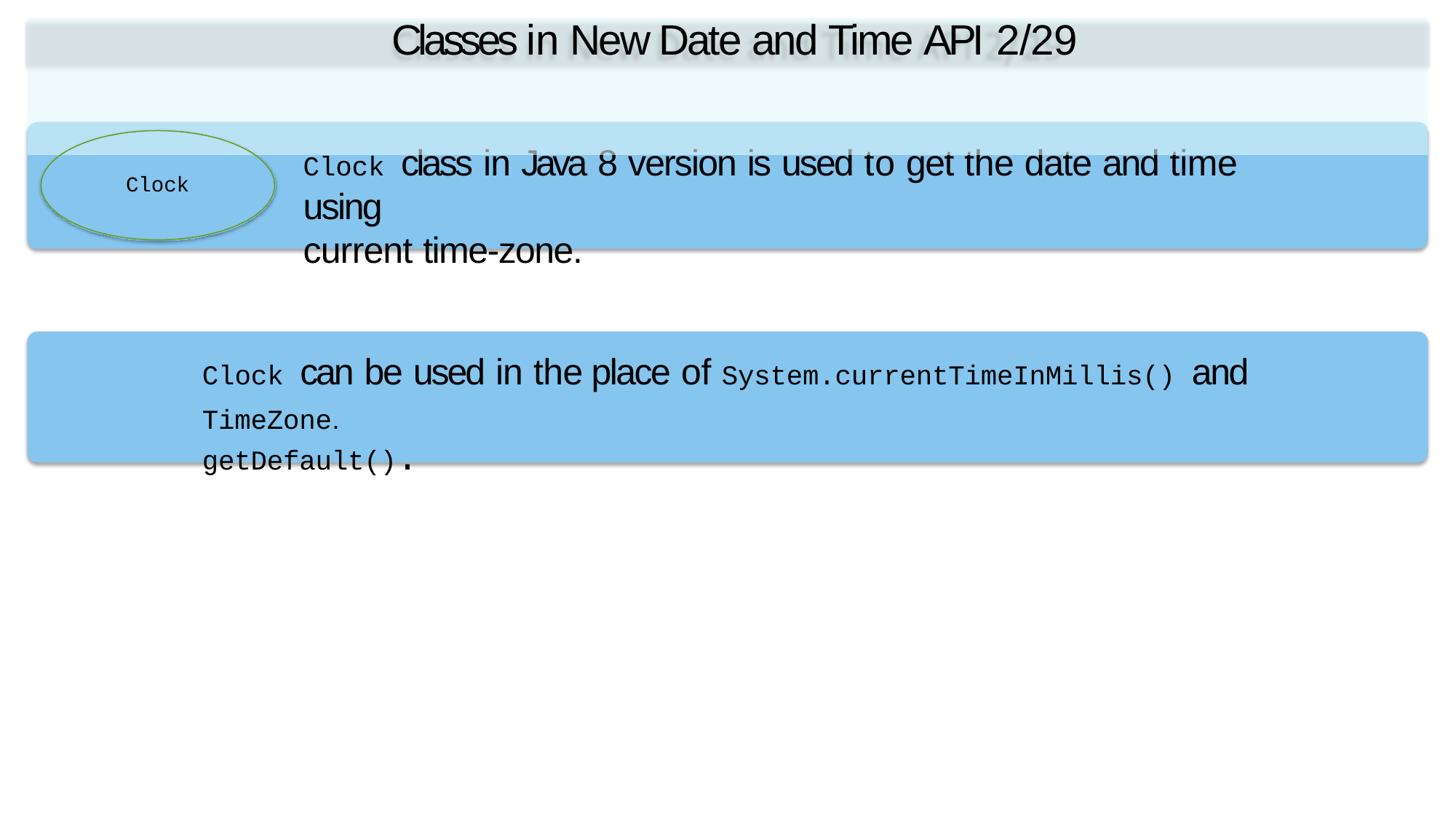

# Classes in New Date and Time API 2/29

Clock class in Java 8 version is used to get the date and time using
current time-zone.
Clock

Clock can be used in the place of System.currentTimeInMillis() and TimeZone.
getDefault().
Fundamental Programming in Java -Session 13 / Slide 5
© Aptech Ltd.